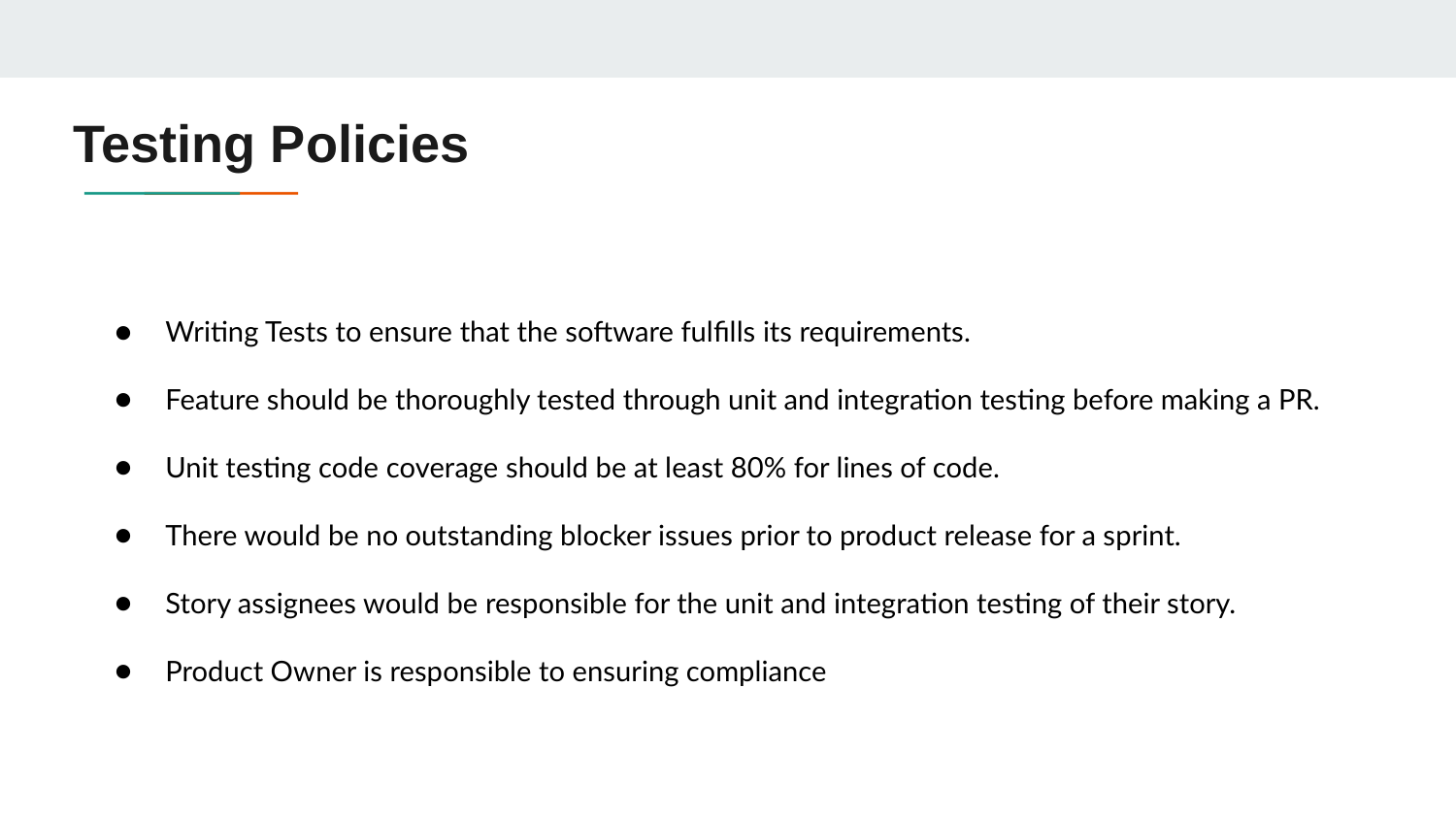

# Testing Policies
Writing Tests to ensure that the software fulfills its requirements.
Feature should be thoroughly tested through unit and integration testing before making a PR.
Unit testing code coverage should be at least 80% for lines of code.
There would be no outstanding blocker issues prior to product release for a sprint.
Story assignees would be responsible for the unit and integration testing of their story.
Product Owner is responsible to ensuring compliance